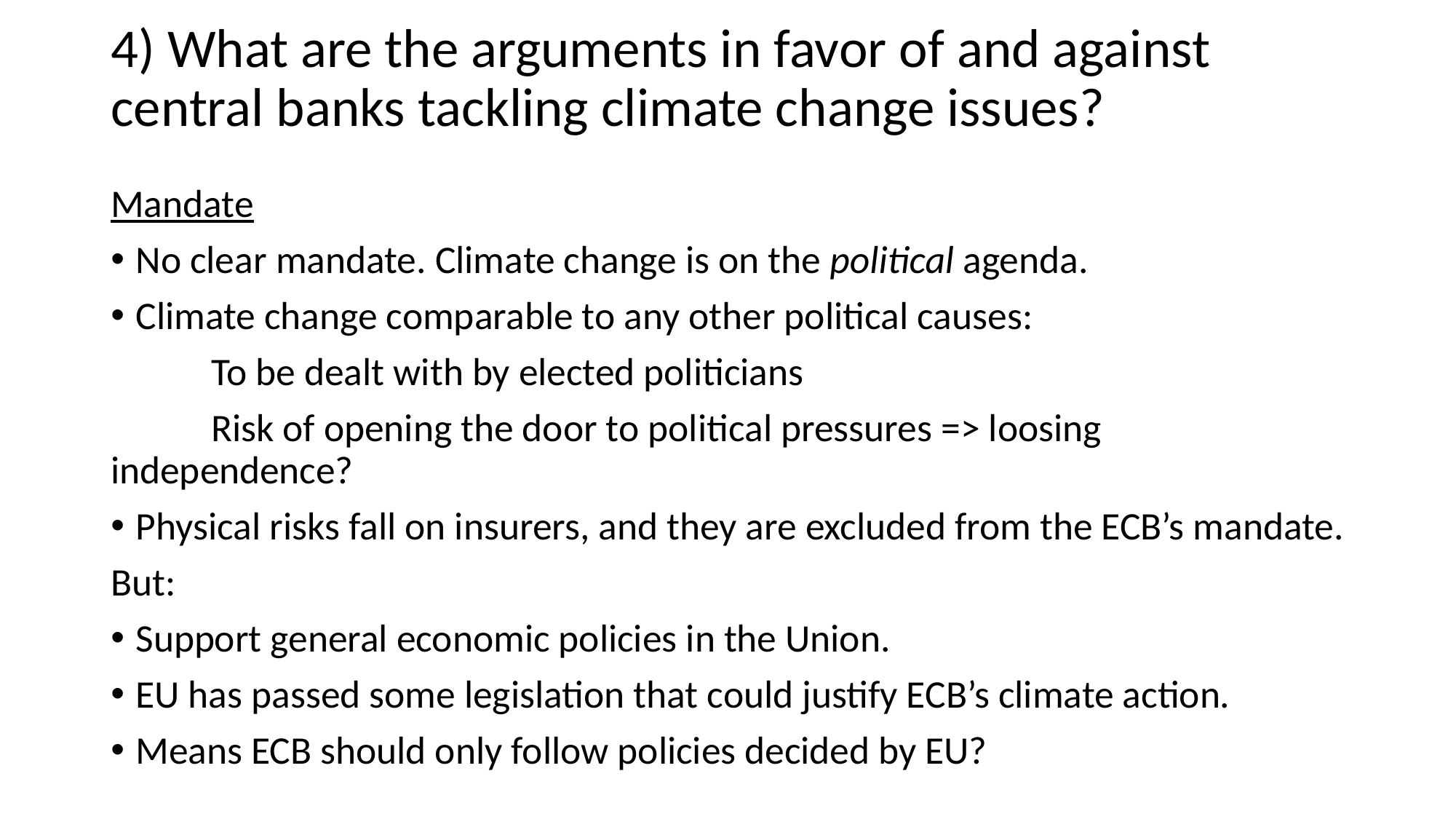

4) What are the arguments in favor of and against central banks tackling climate change issues?
Mandate
No clear mandate. Climate change is on the political agenda.
Climate change comparable to any other political causes:
	To be dealt with by elected politicians
	Risk of opening the door to political pressures => loosing independence?
Physical risks fall on insurers, and they are excluded from the ECB’s mandate.
But:
Support general economic policies in the Union.
EU has passed some legislation that could justify ECB’s climate action.
Means ECB should only follow policies decided by EU?